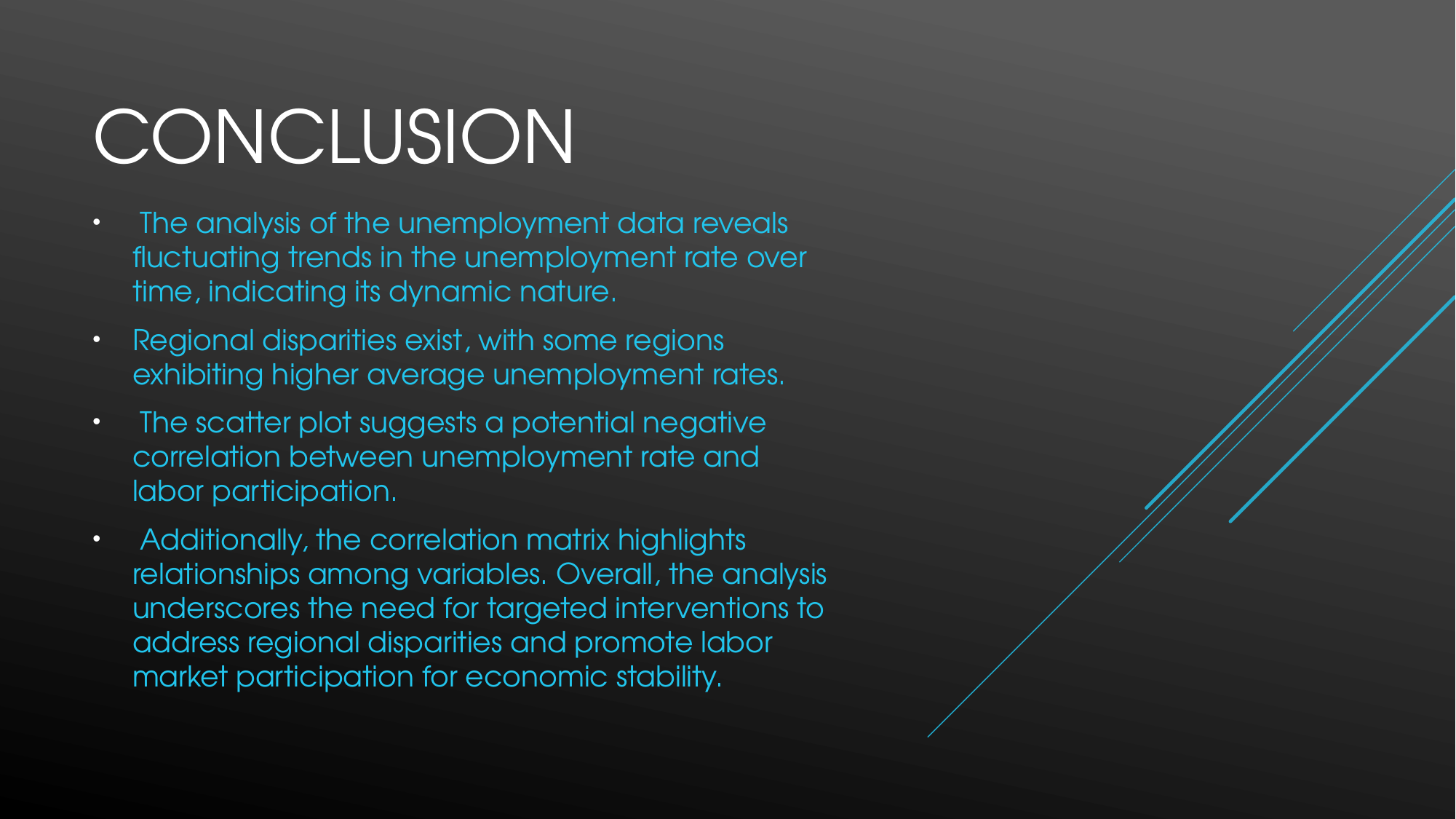

# Conclusion
 The analysis of the unemployment data reveals fluctuating trends in the unemployment rate over time, indicating its dynamic nature.
Regional disparities exist, with some regions exhibiting higher average unemployment rates.
 The scatter plot suggests a potential negative correlation between unemployment rate and labor participation.
 Additionally, the correlation matrix highlights relationships among variables. Overall, the analysis underscores the need for targeted interventions to address regional disparities and promote labor market participation for economic stability.